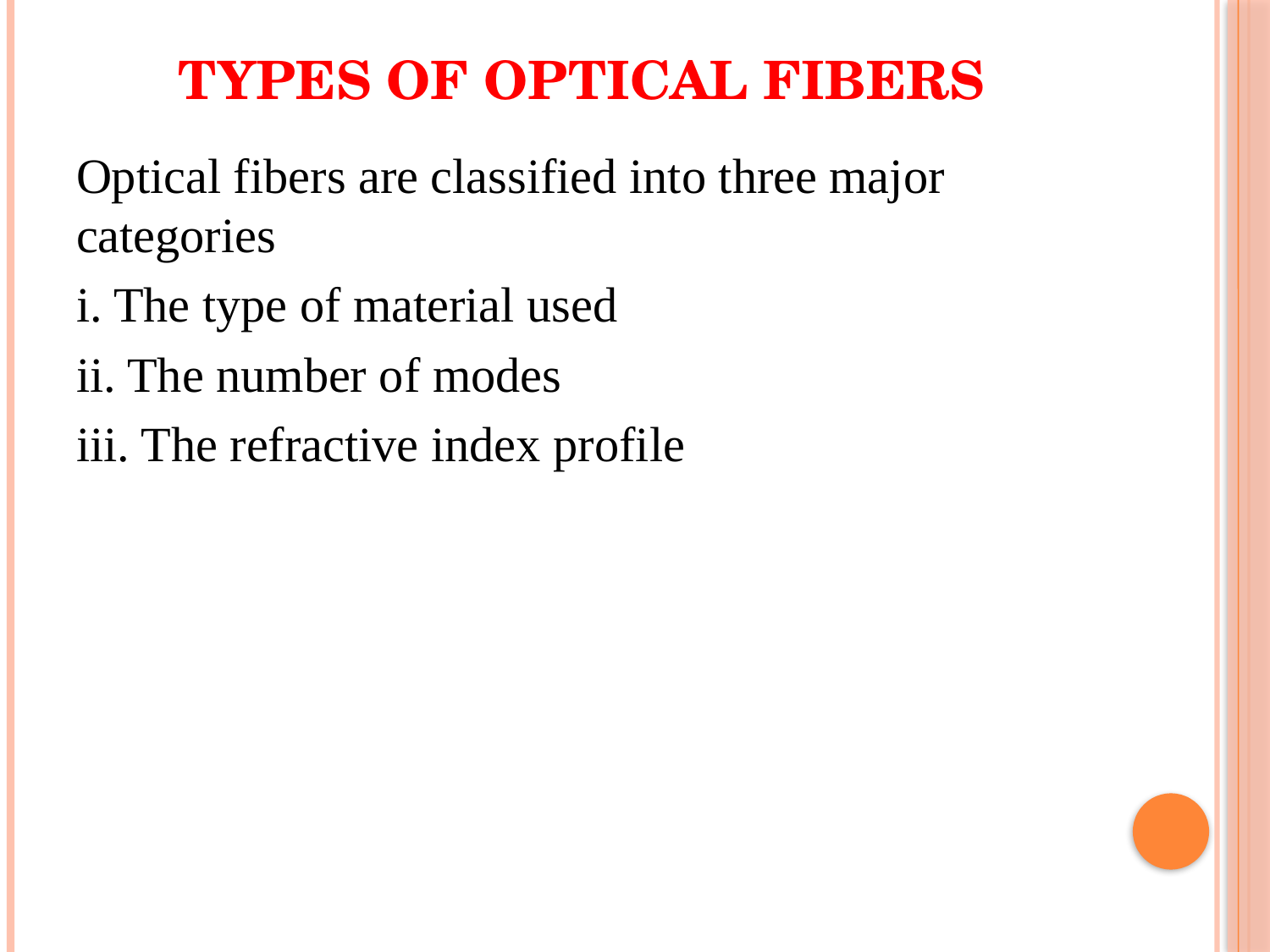

# Types of optical fibers
Optical fibers are classified into three major categories
i. The type of material used
ii. The number of modes
iii. The refractive index profile